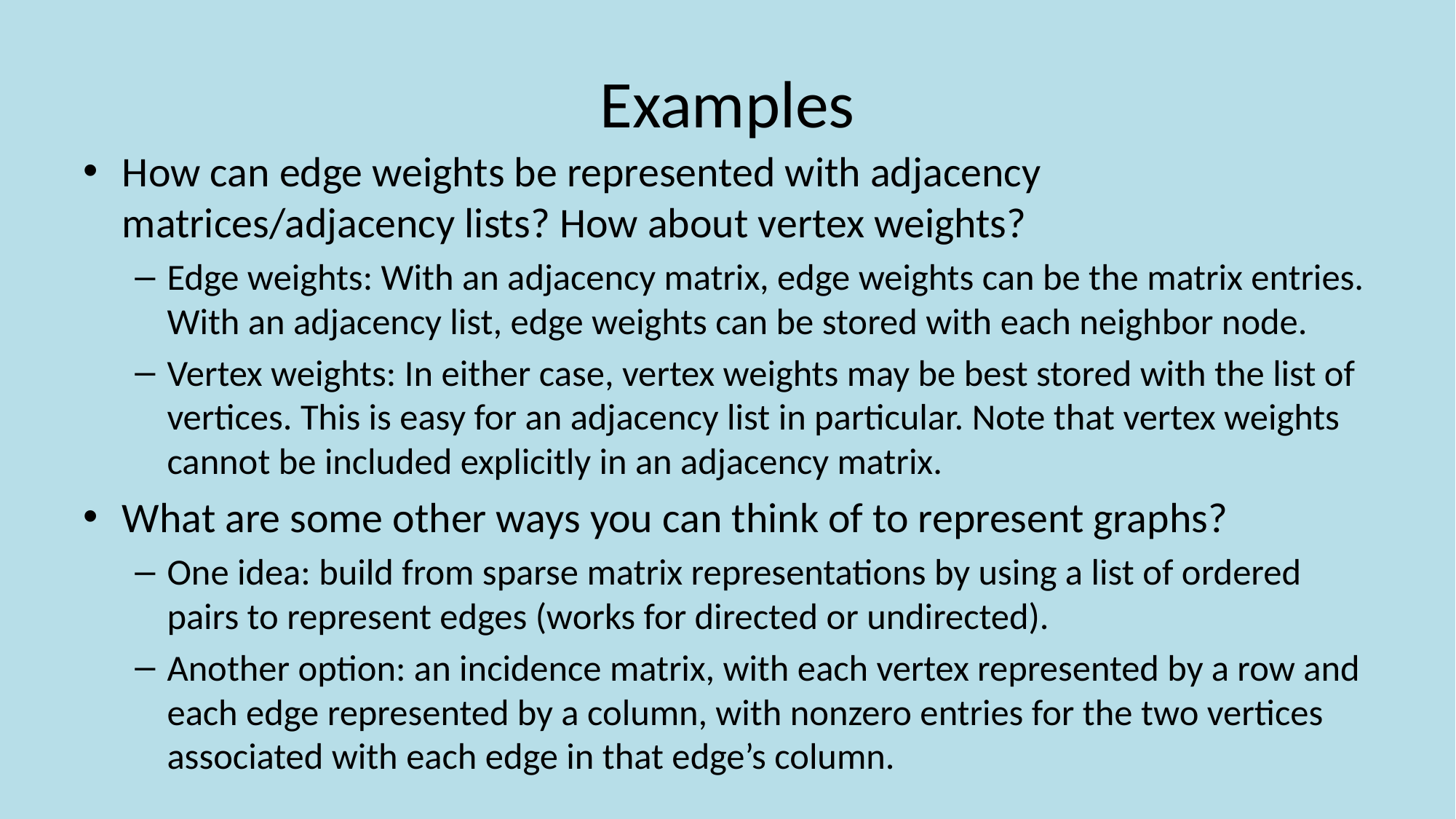

# Examples
How can edge weights be represented with adjacency matrices/adjacency lists? How about vertex weights?
Edge weights: With an adjacency matrix, edge weights can be the matrix entries. With an adjacency list, edge weights can be stored with each neighbor node.
Vertex weights: In either case, vertex weights may be best stored with the list of vertices. This is easy for an adjacency list in particular. Note that vertex weights cannot be included explicitly in an adjacency matrix.
What are some other ways you can think of to represent graphs?
One idea: build from sparse matrix representations by using a list of ordered pairs to represent edges (works for directed or undirected).
Another option: an incidence matrix, with each vertex represented by a row and each edge represented by a column, with nonzero entries for the two vertices associated with each edge in that edge’s column.